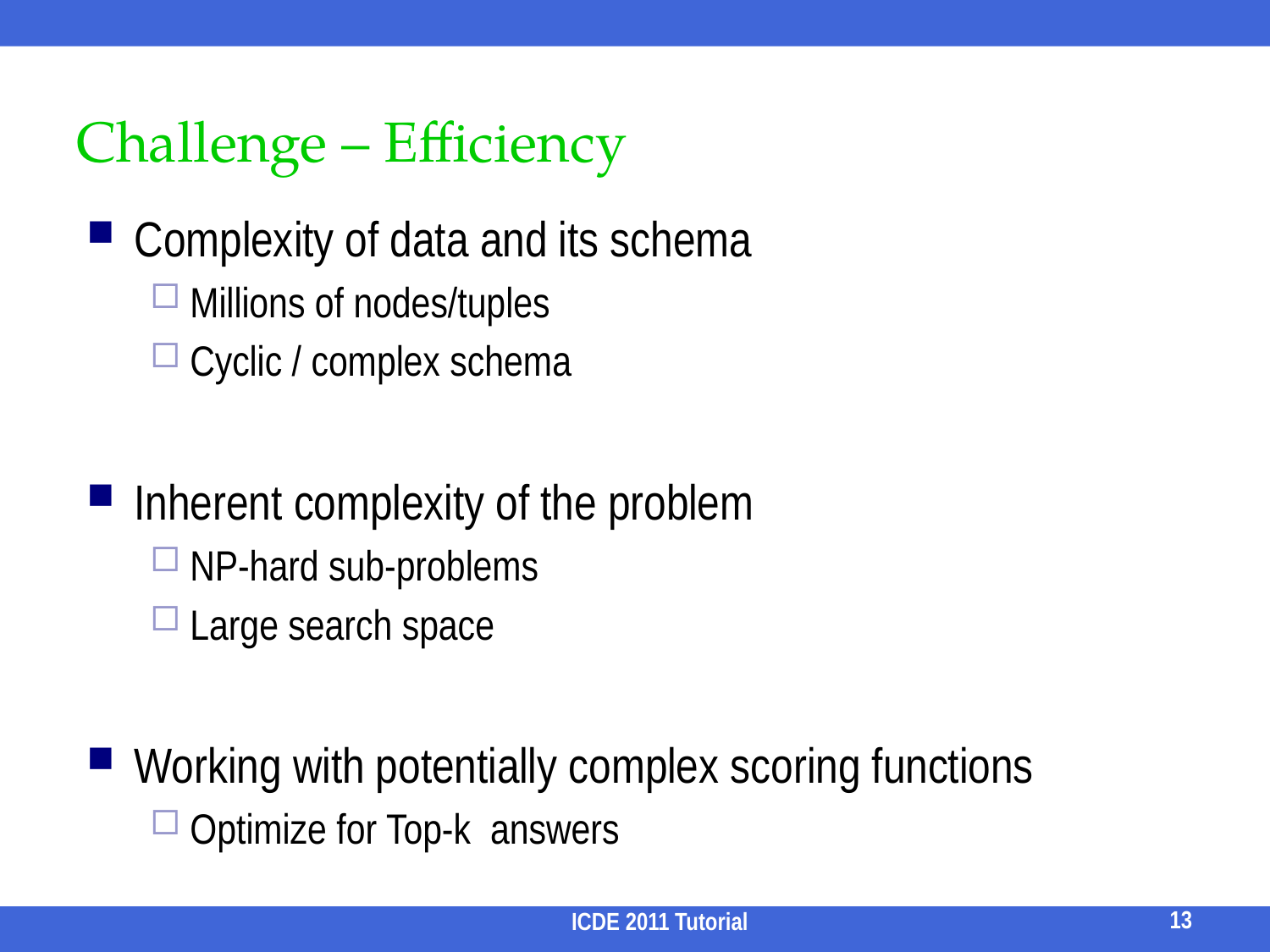

# Challenge – Efficiency
Complexity of data and its schema
Millions of nodes/tuples
Cyclic / complex schema

Inherent complexity of the problem
NP-hard sub-problems
Large search space

Working with potentially complex scoring functions
Optimize for Top-k  answers
13
ICDE 2011 Tutorial